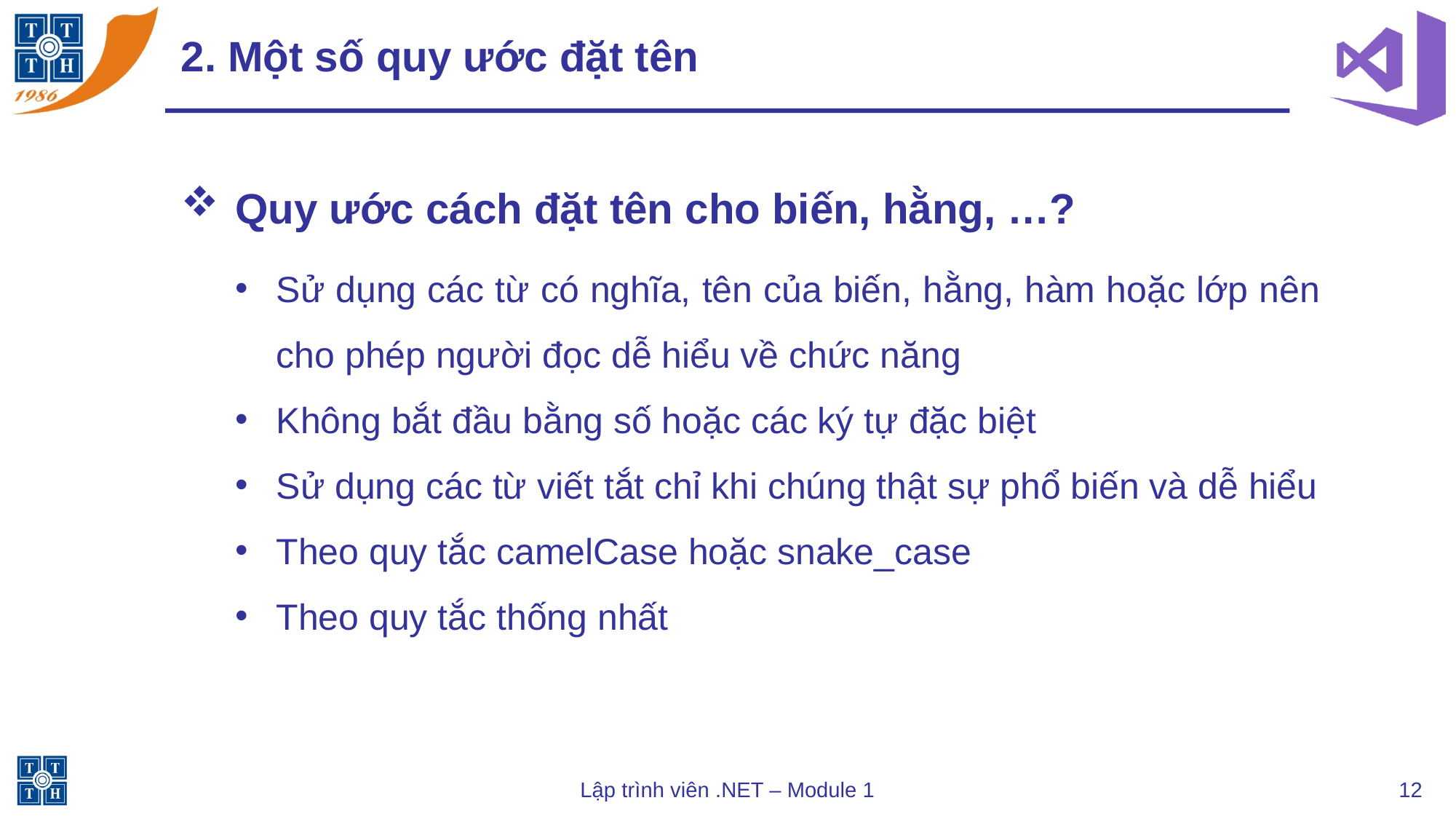

# 2. Một số quy ước đặt tên
Quy ước cách đặt tên cho biến, hằng, …?
Sử dụng các từ có nghĩa, tên của biến, hằng, hàm hoặc lớp nên cho phép người đọc dễ hiểu về chức năng
Không bắt đầu bằng số hoặc các ký tự đặc biệt
Sử dụng các từ viết tắt chỉ khi chúng thật sự phổ biến và dễ hiểu
Theo quy tắc camelCase hoặc snake_case
Theo quy tắc thống nhất